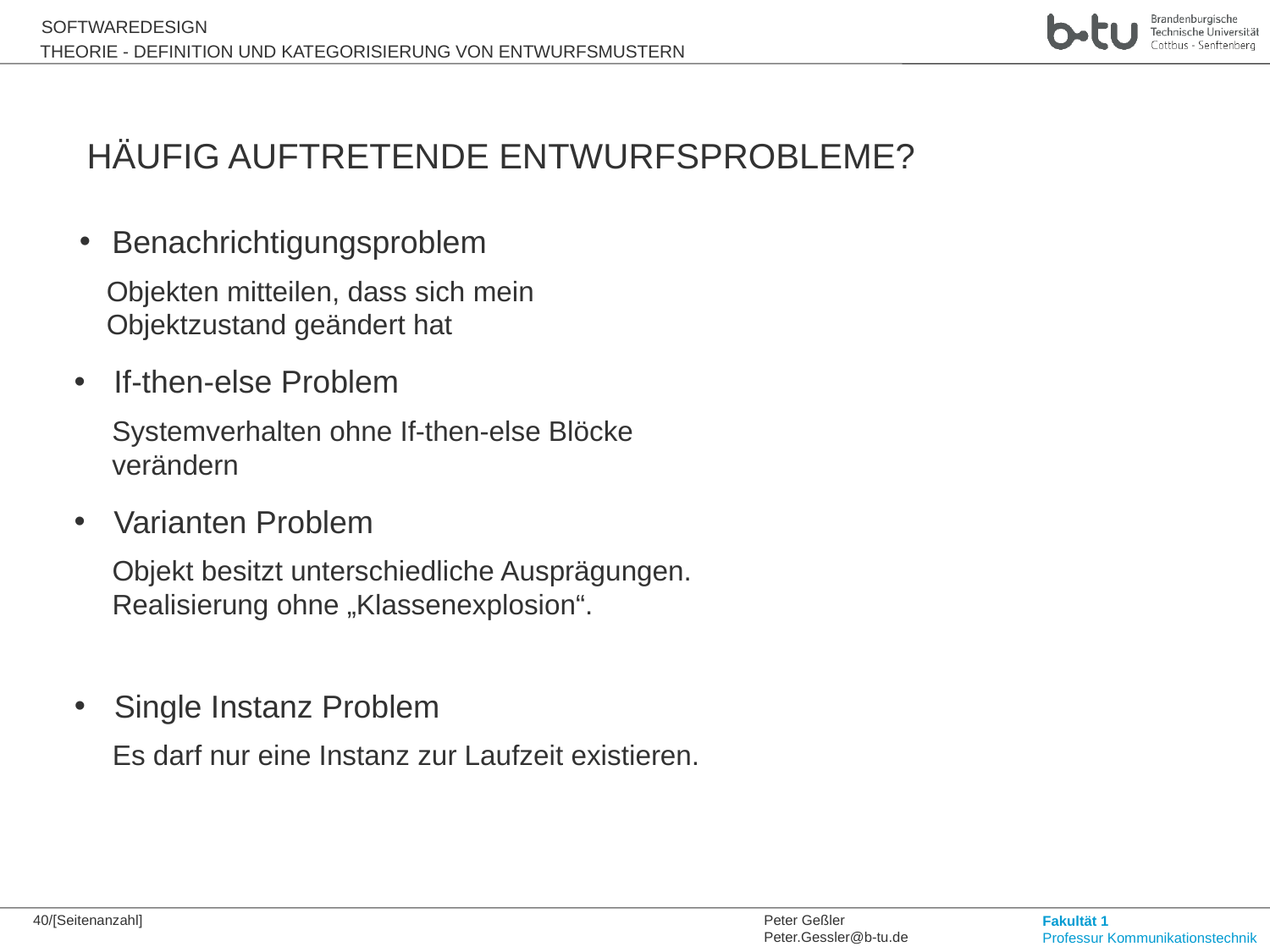

Theorie - Definition und Kategorisierung von entwurfsmustern

häufig auftretende entwurfsprobleme?
 Benachrichtigungsproblem
 Objekten mitteilen, dass sich mein
 Objektzustand geändert hat
If-then-else Problem
Systemverhalten ohne If-then-else Blöcke
verändern
Varianten Problem
Objekt besitzt unterschiedliche Ausprägungen.
Realisierung ohne „Klassenexplosion“.
Single Instanz Problem
Es darf nur eine Instanz zur Laufzeit existieren.